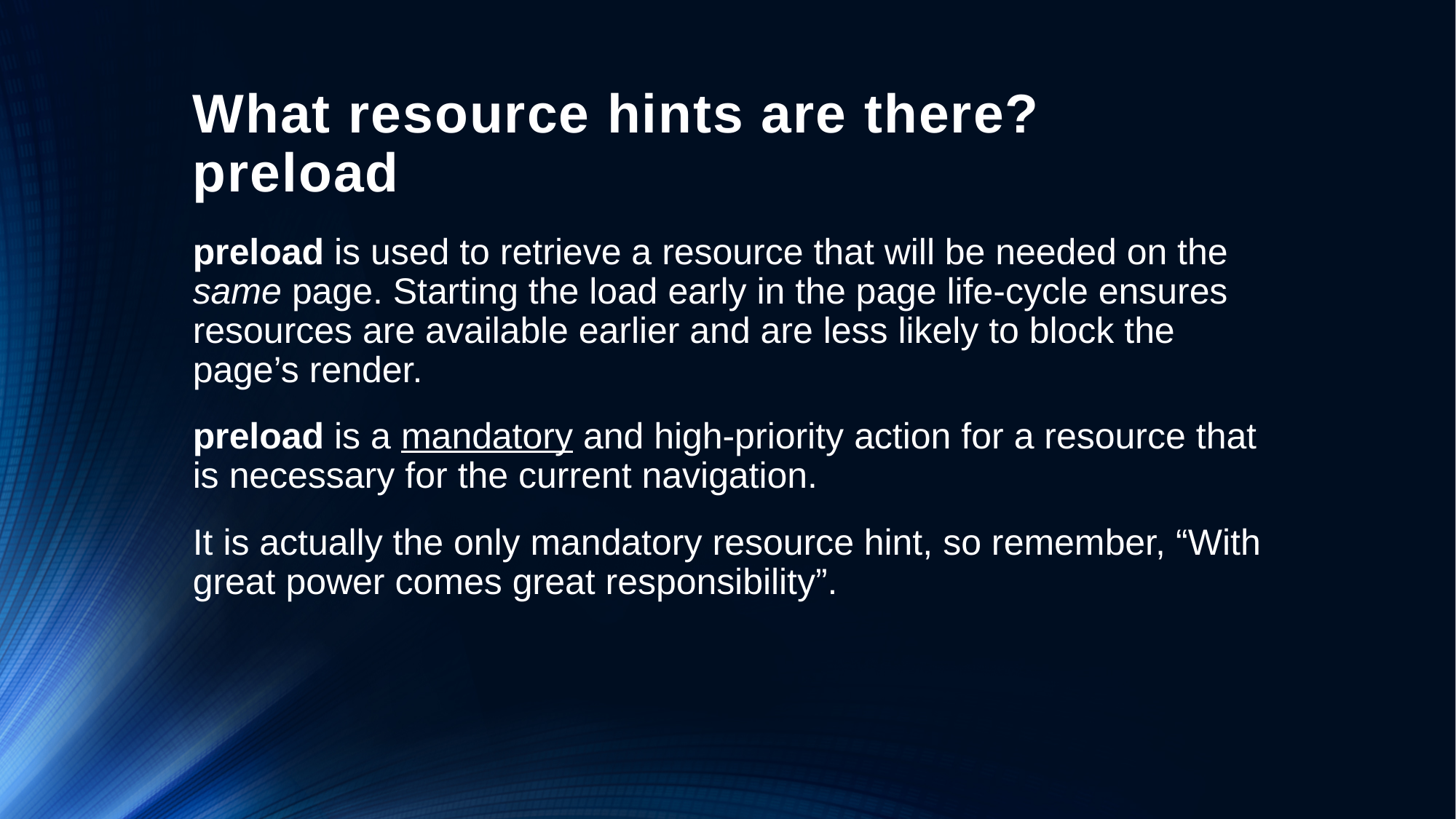

# What resource hints are there? preload
preload is used to retrieve a resource that will be needed on the same page. Starting the load early in the page life-cycle ensures resources are available earlier and are less likely to block the page’s render.
preload is a mandatory and high-priority action for a resource that is necessary for the current navigation.
It is actually the only mandatory resource hint, so remember, “With great power comes great responsibility”.